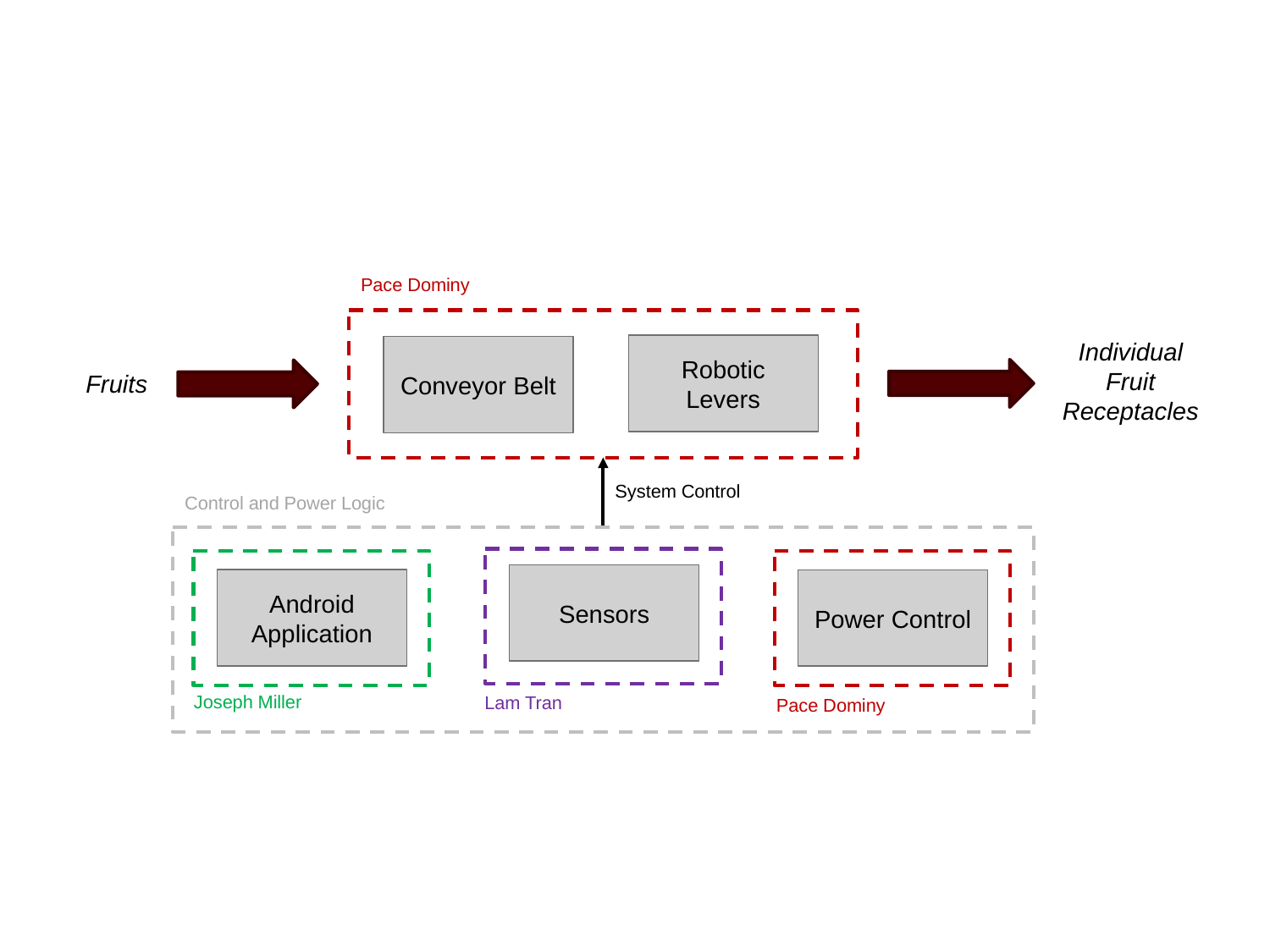

Pace Dominy

Individual Fruit Receptacles
Robotic Levers
Conveyor Belt
Fruits
System Control
Control and Power Logic

Sensors
Android Application
Power Control
Joseph Miller
Lam Tran
Pace Dominy